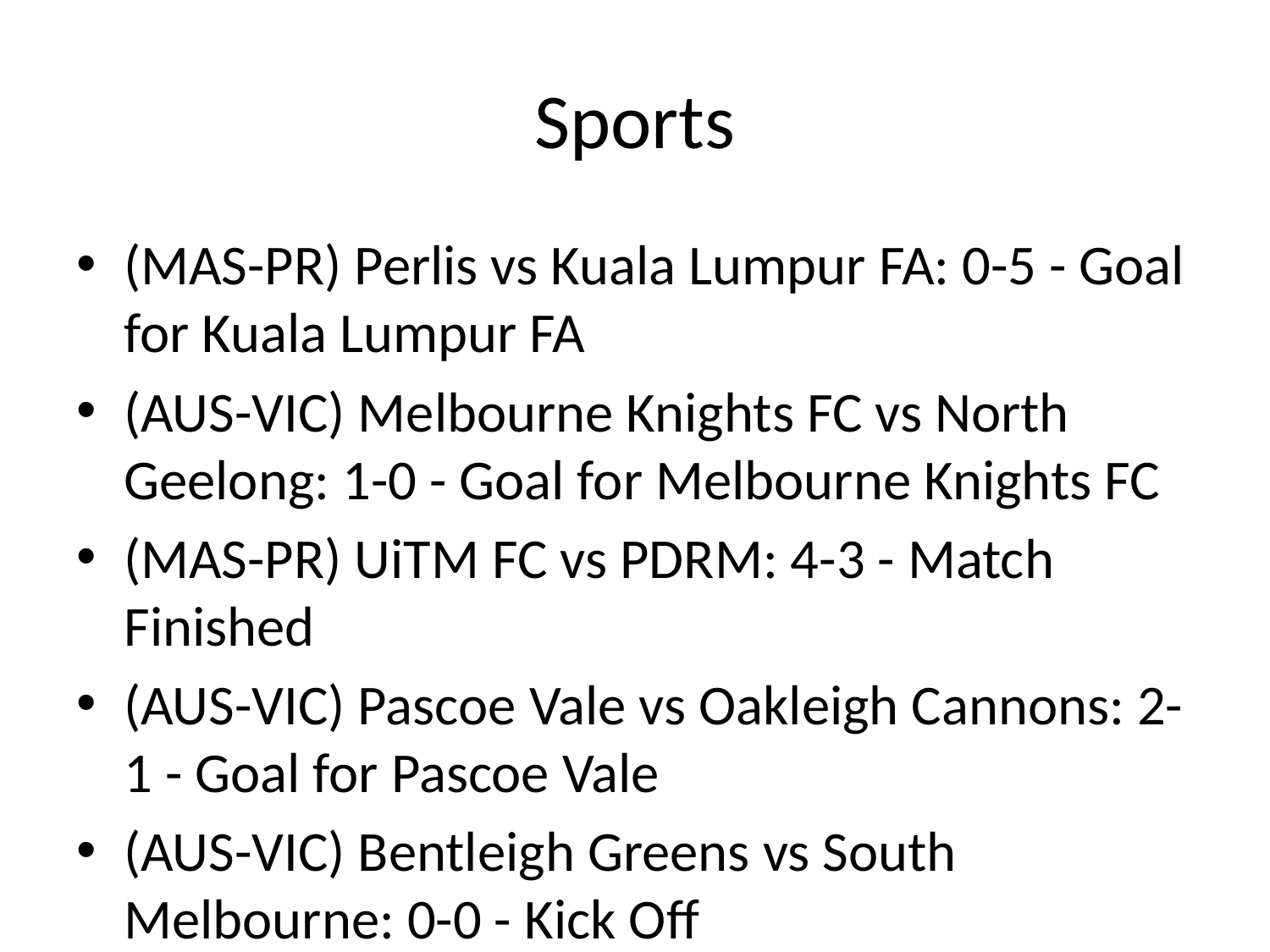

# Sports
(MAS-PR) Perlis vs Kuala Lumpur FA: 0-5 - Goal for Kuala Lumpur FA
(AUS-VIC) Melbourne Knights FC vs North Geelong: 1-0 - Goal for Melbourne Knights FC
(MAS-PR) UiTM FC vs PDRM: 4-3 - Match Finished
(AUS-VIC) Pascoe Vale vs Oakleigh Cannons: 2-1 - Goal for Pascoe Vale
(AUS-VIC) Bentleigh Greens vs South Melbourne: 0-0 - Kick Off